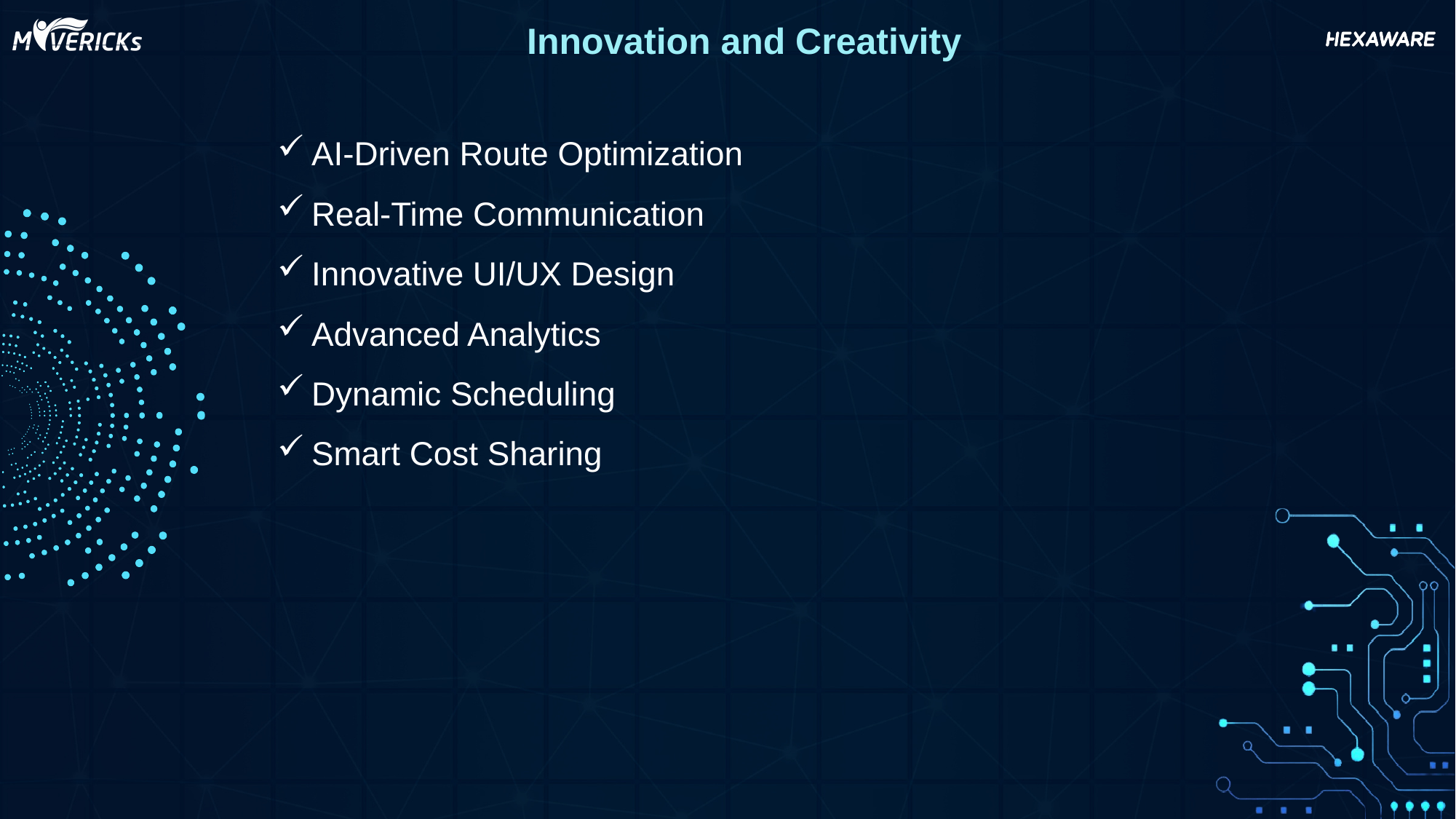

Innovation and Creativity
AI-Driven Route Optimization
Real-Time Communication
Innovative UI/UX Design
Advanced Analytics
Dynamic Scheduling
Smart Cost Sharing